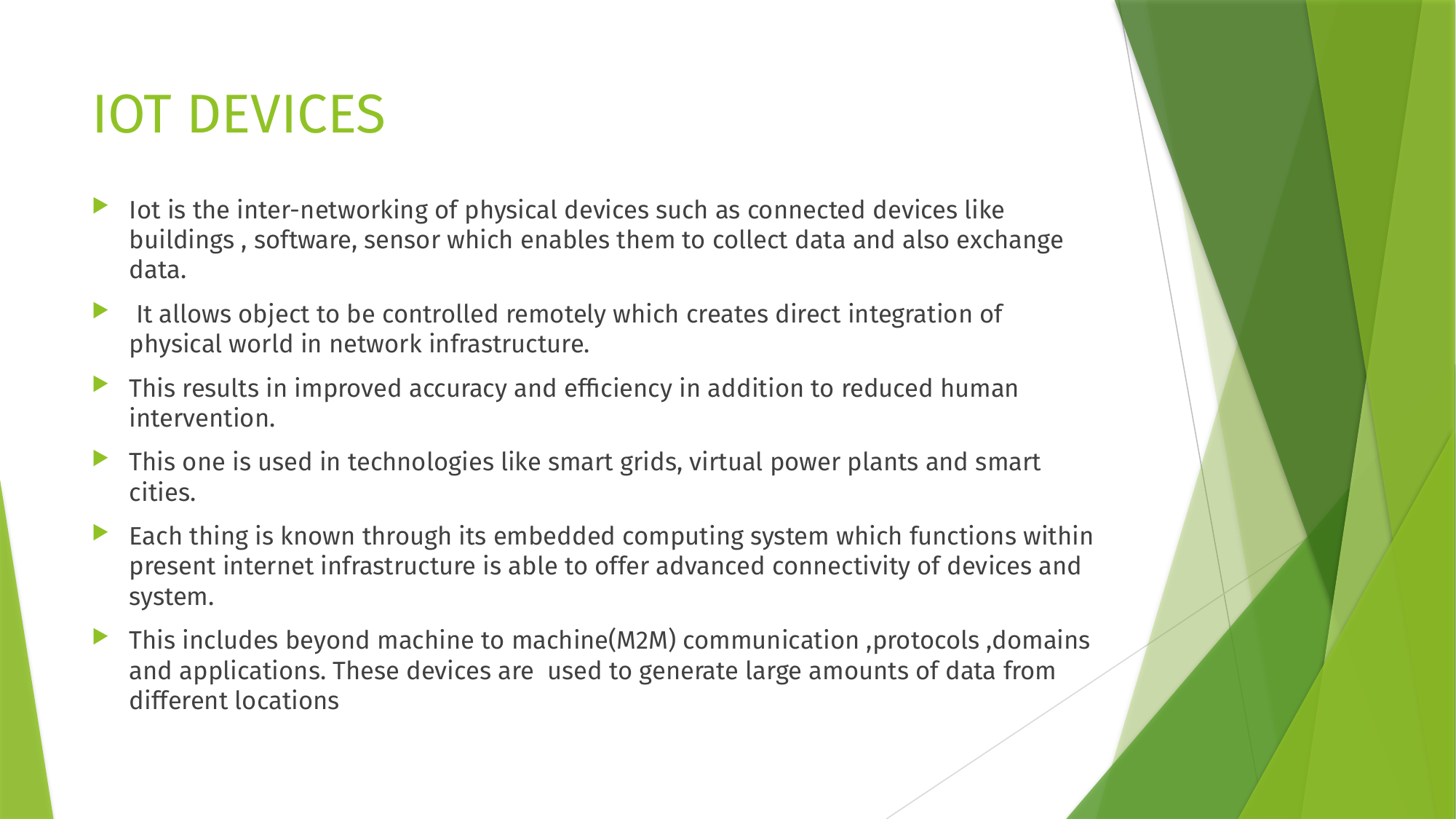

# IOT DEVICES
Iot is the inter-networking of physical devices such as connected devices like buildings , software, sensor which enables them to collect data and also exchange data.
 It allows object to be controlled remotely which creates direct integration of physical world in network infrastructure.
This results in improved accuracy and efficiency in addition to reduced human intervention.
This one is used in technologies like smart grids, virtual power plants and smart cities.
Each thing is known through its embedded computing system which functions within present internet infrastructure is able to offer advanced connectivity of devices and system.
This includes beyond machine to machine(M2M) communication ,protocols ,domains and applications. These devices are  used to generate large amounts of data from different locations